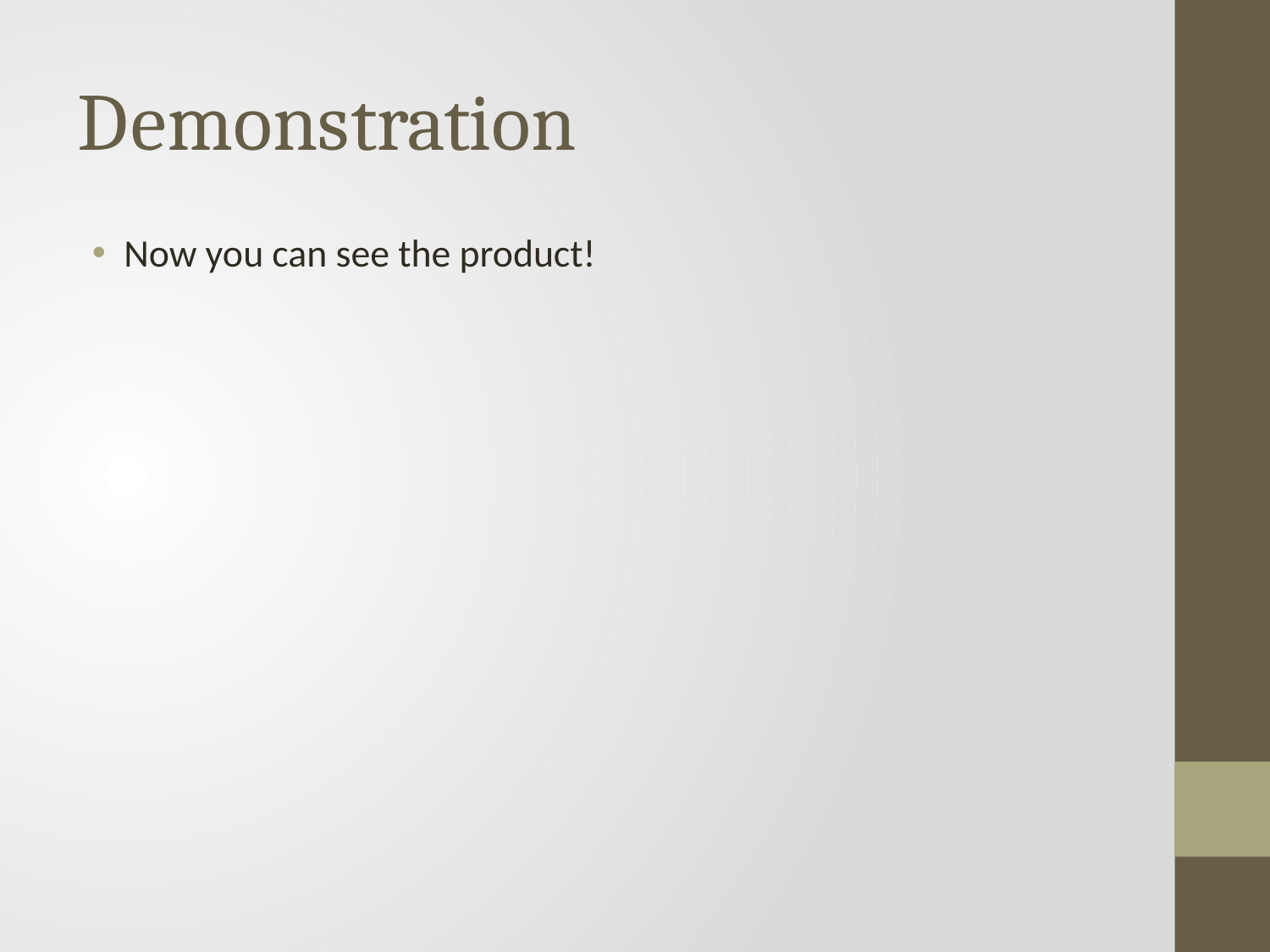

# Demonstration
Now you can see the product!